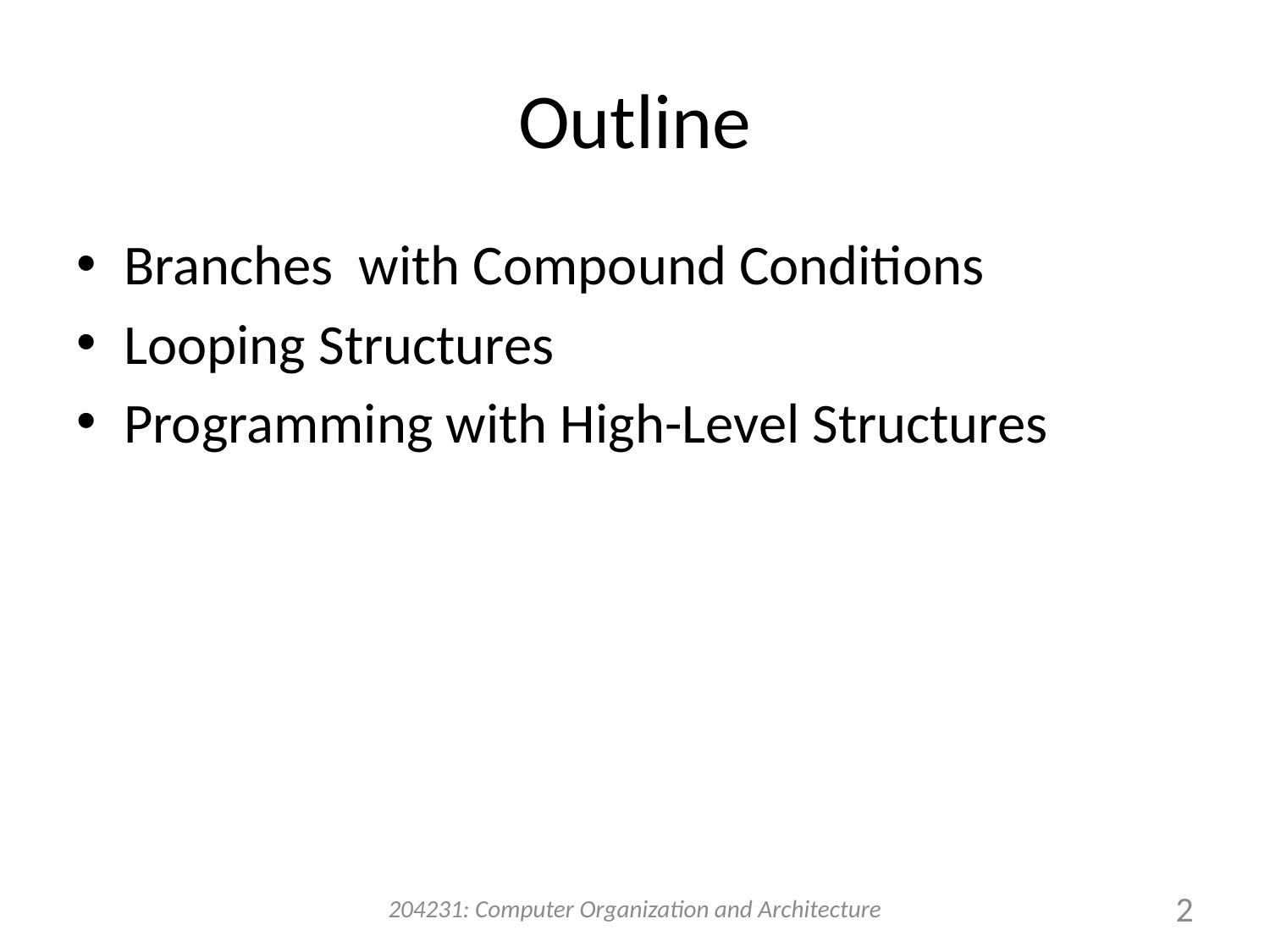

# Outline
Branches  with Compound Conditions
Looping Structures
Programming with High-Level Structures

204231: Computer Organization and Architecture
2